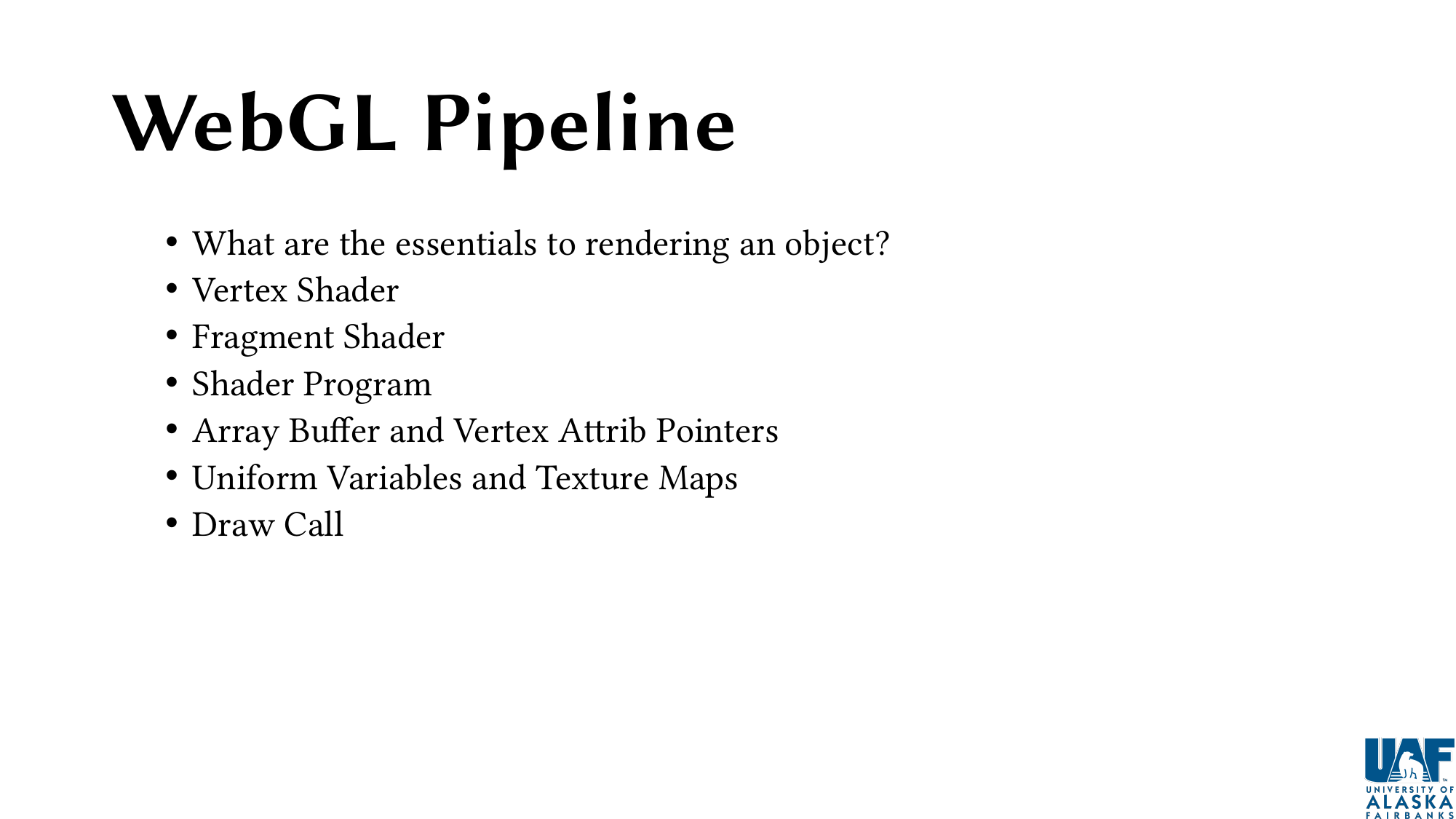

# WebGL Pipeline
What are the essentials to rendering an object?
Vertex Shader
Fragment Shader
Shader Program
Array Buffer and Vertex Attrib Pointers
Uniform Variables and Texture Maps
Draw Call